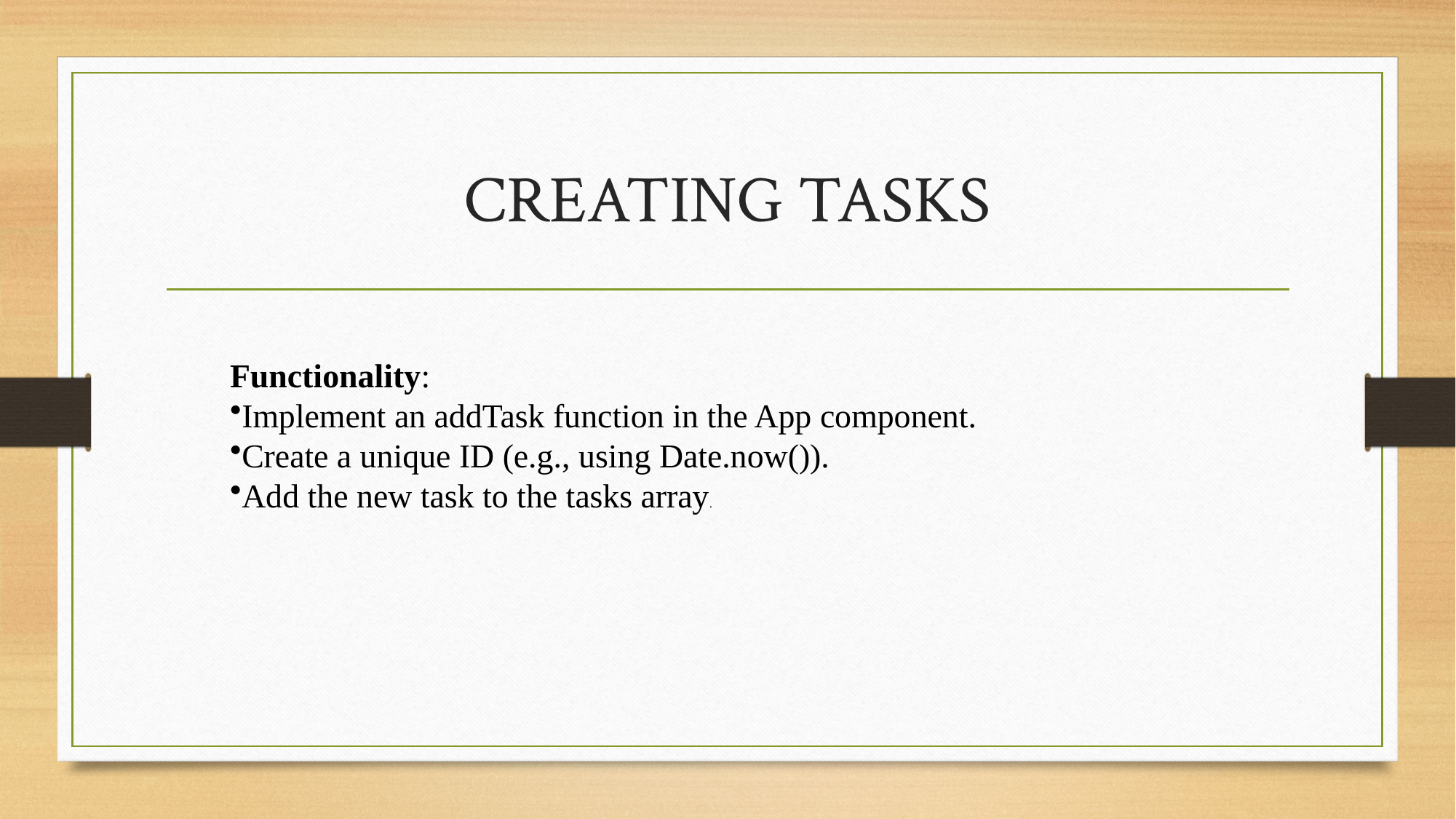

# CREATING TASKS
Functionality:
Implement an addTask function in the App component.
Create a unique ID (e.g., using Date.now()).
Add the new task to the tasks array.